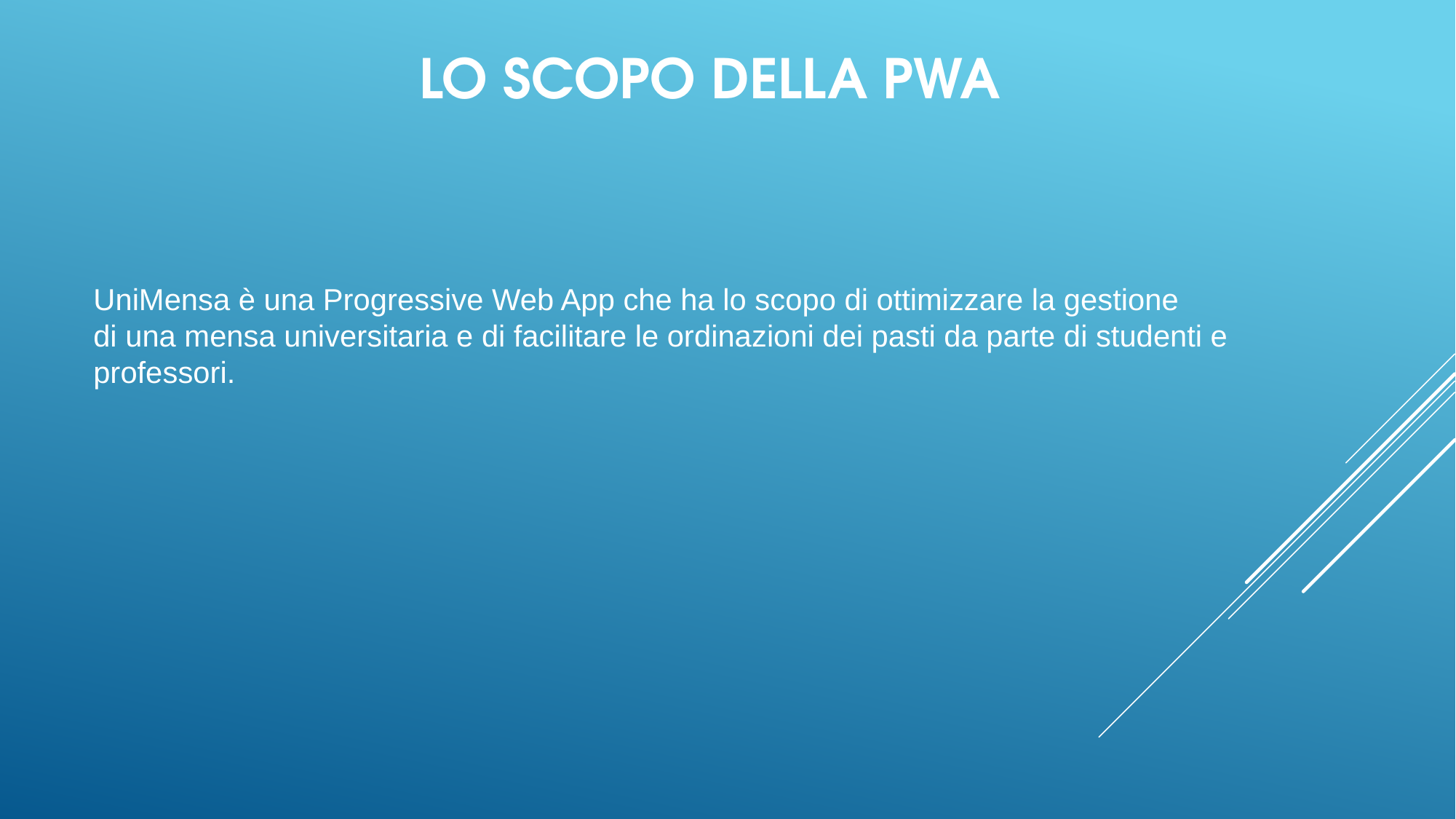

LO SCOPO DELLA PWA
UniMensa è una Progressive Web App che ha lo scopo di ottimizzare la gestione
di una mensa universitaria e di facilitare le ordinazioni dei pasti da parte di studenti e professori.